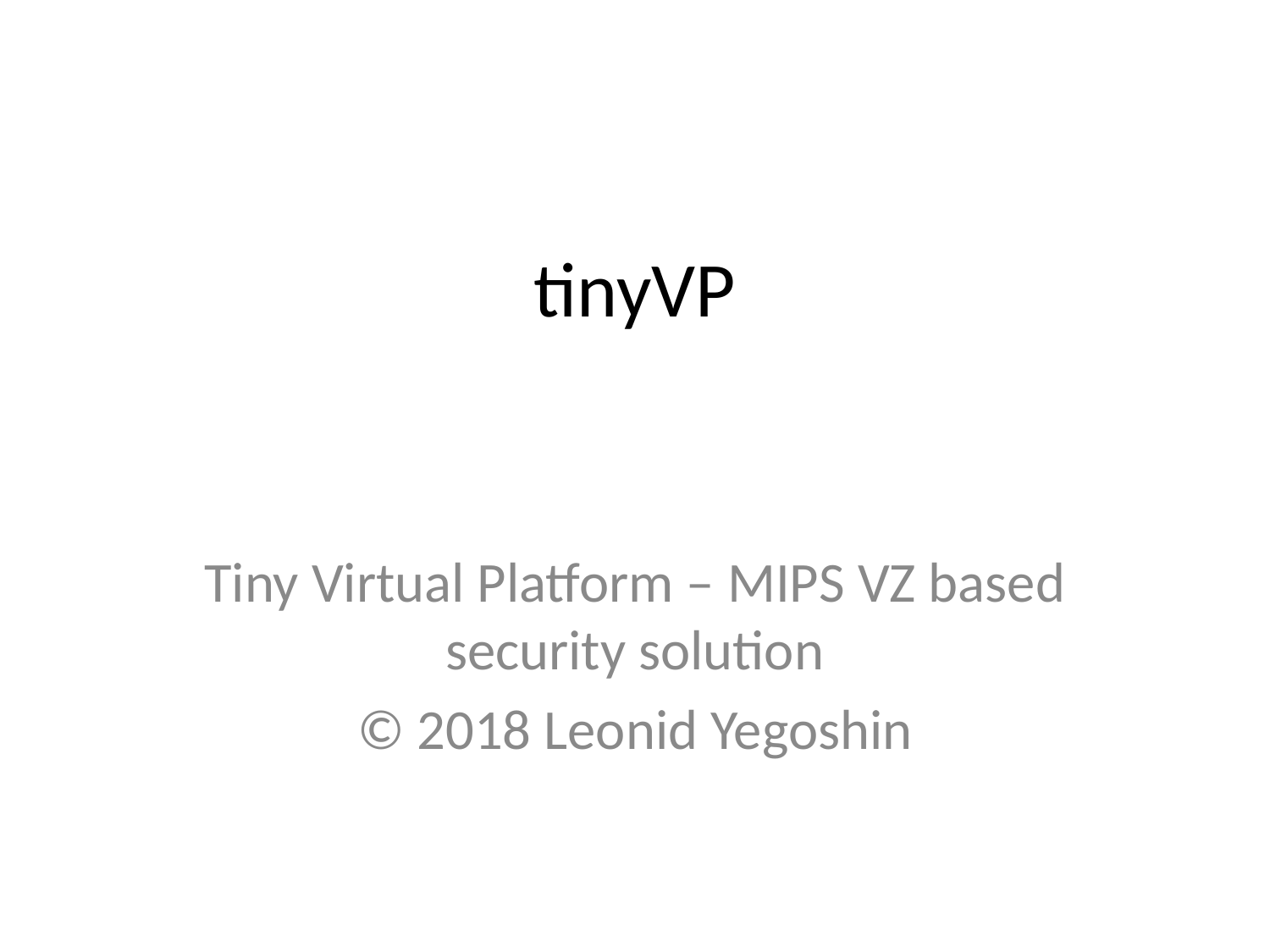

# tinyVP
Tiny Virtual Platform – MIPS VZ based security solution
© 2018 Leonid Yegoshin